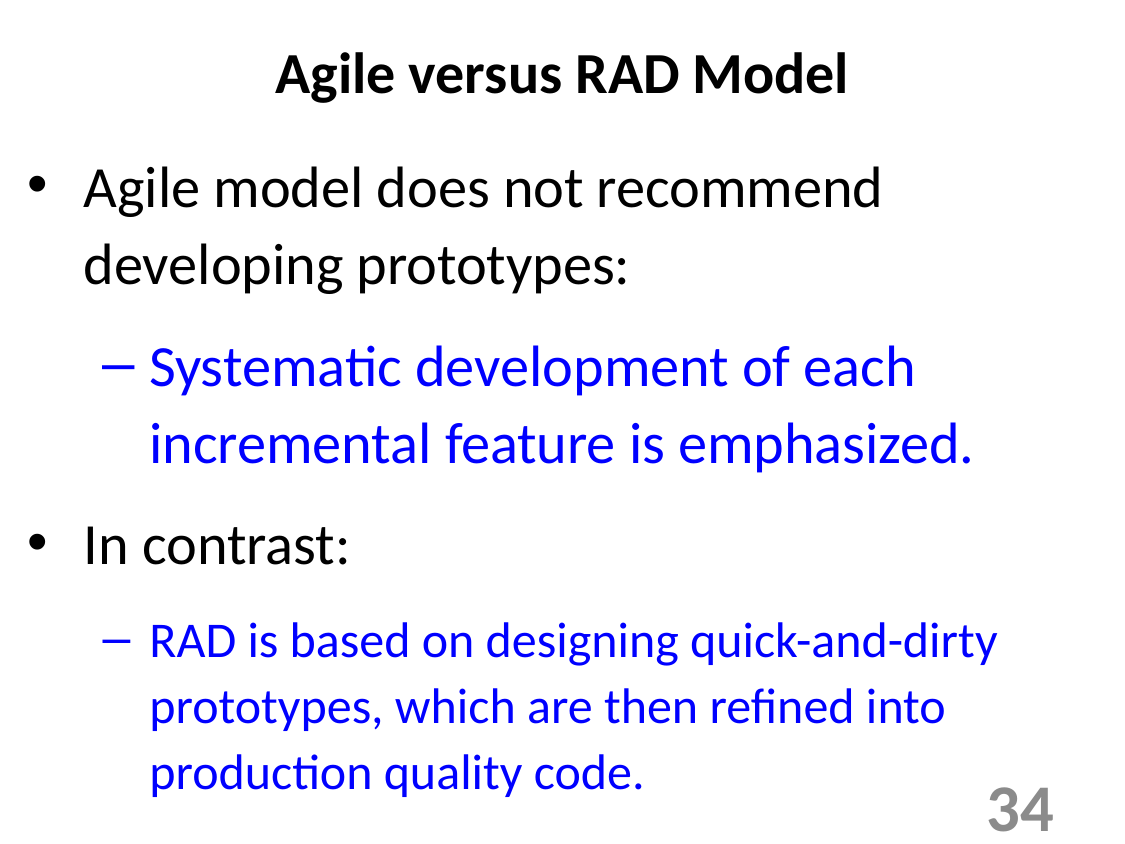

Agile versus RAD Model
Agile model does not recommend developing prototypes:
Systematic development of each incremental feature is emphasized.
In contrast:
RAD is based on designing quick-and-dirty prototypes, which are then refined into production quality code.
34